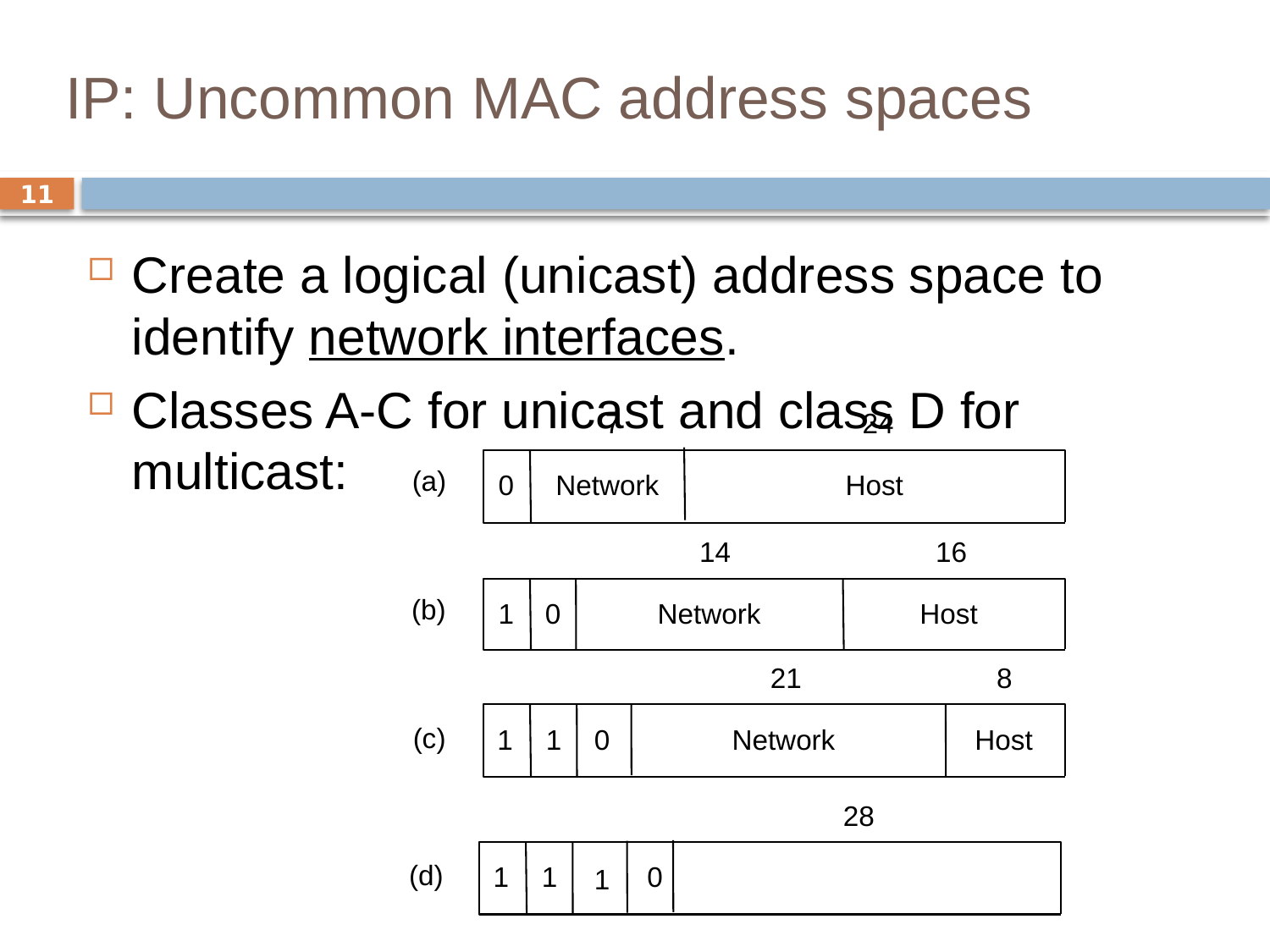

# IP: Uncommon MAC address spaces
11
Create a logical (unicast) address space to identify network interfaces.
Classes A-C for unicast and class D for multicast:

7
24

(a)
0
Network
Host
14
16

(b)
1
0
Network
Host
21
8

(c)
1
1
0
Network
Host
28

(d)
1
1
0
1